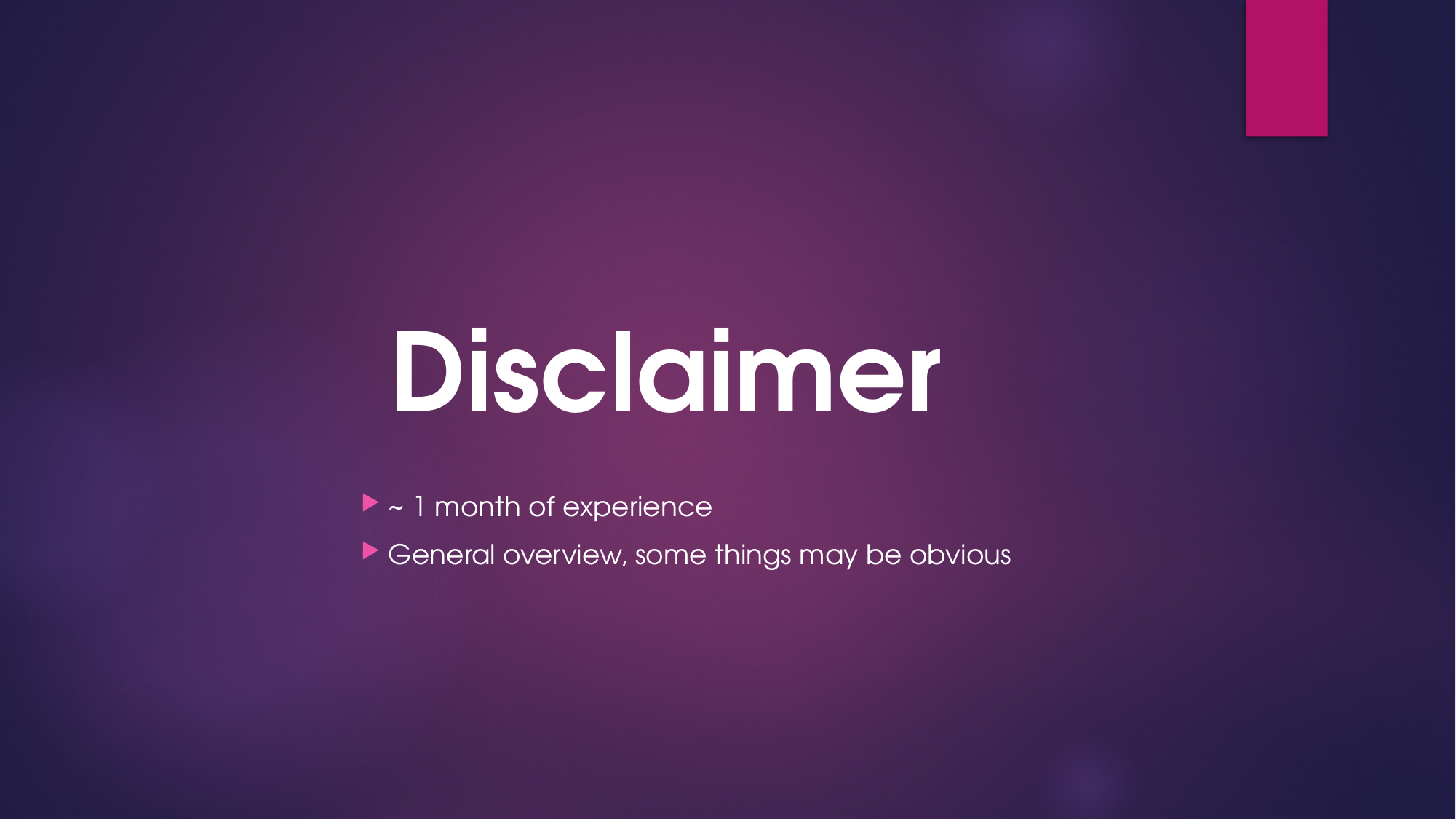

Disclaimer

~ 1 month of experience
General overview, some things may be obvious